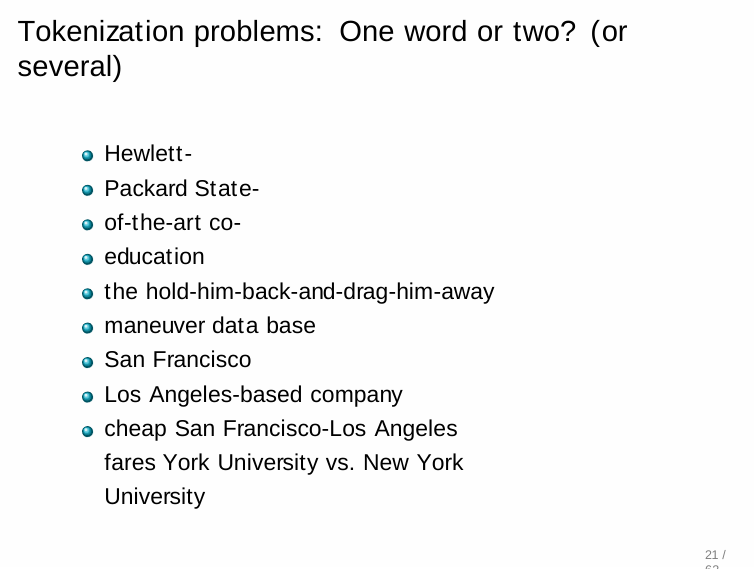

# Tokenization problems:  One word or two?  (or several)
Hewlett-Packard State-of-the-art co-education
the hold-him-back-and-drag-him-away maneuver data base
San Francisco
Los Angeles-based company
cheap San Francisco-Los Angeles fares York University vs. New York University

21 / 62